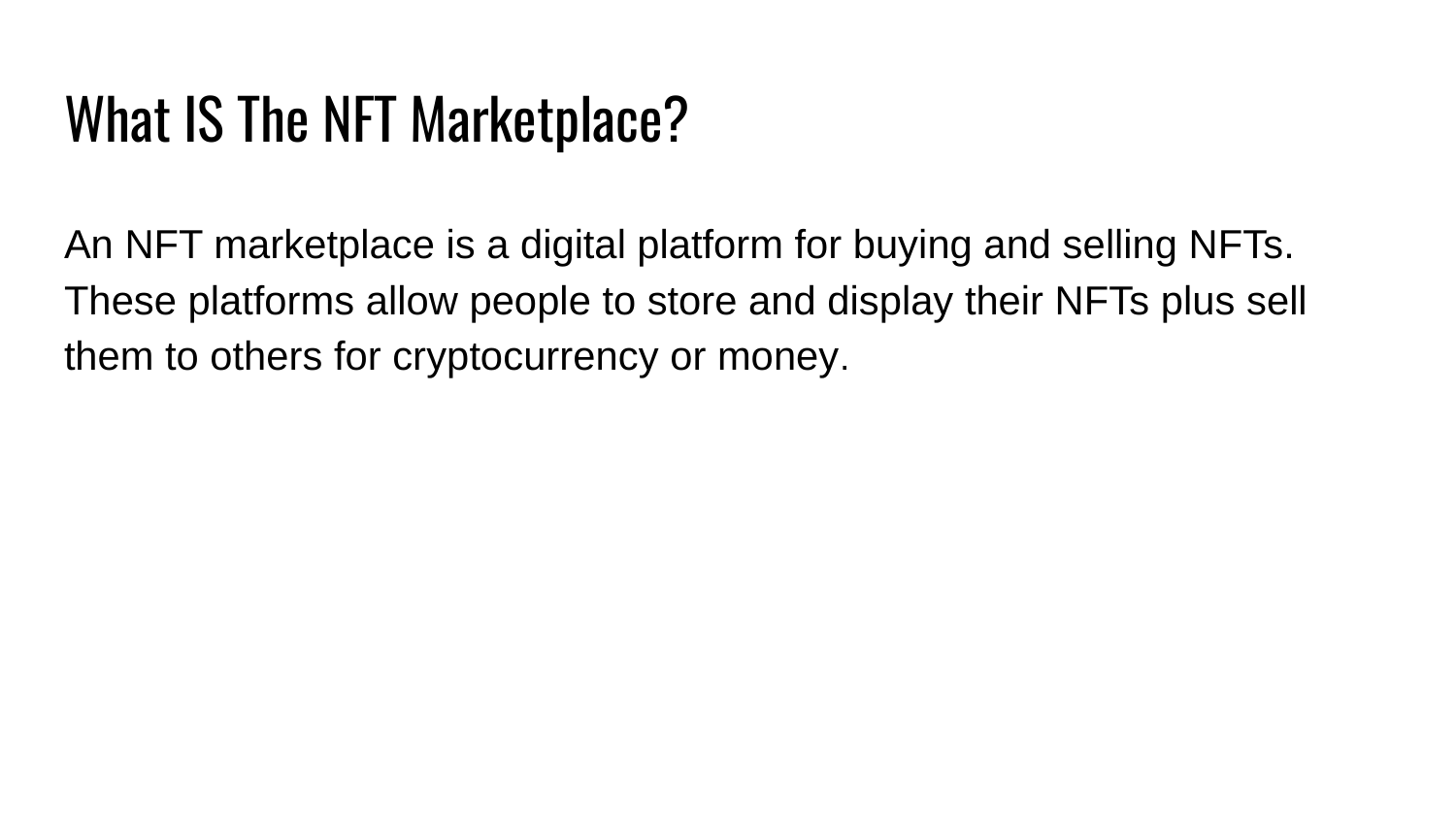

# What IS The NFT Marketplace?
An NFT marketplace is a digital platform for buying and selling NFTs. These platforms allow people to store and display their NFTs plus sell them to others for cryptocurrency or money.